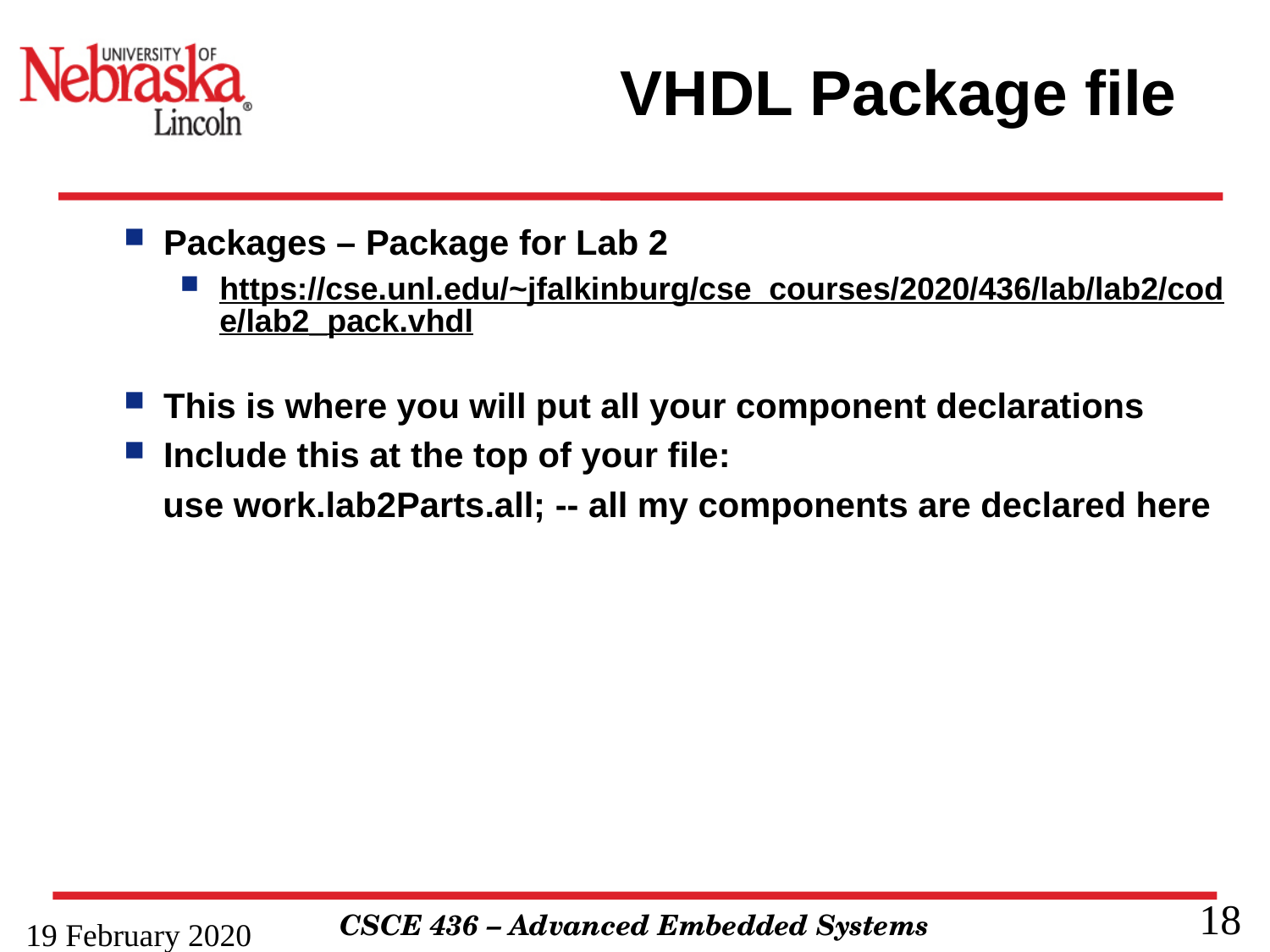

# VHDL Package file
Packages – Package for Lab 2
https://cse.unl.edu/~jfalkinburg/cse_courses/2020/436/lab/lab2/code/lab2_pack.vhdl
This is where you will put all your component declarations
Include this at the top of your file:
    use work.lab2Parts.all; -- all my components are declared here

19 February 2020
18